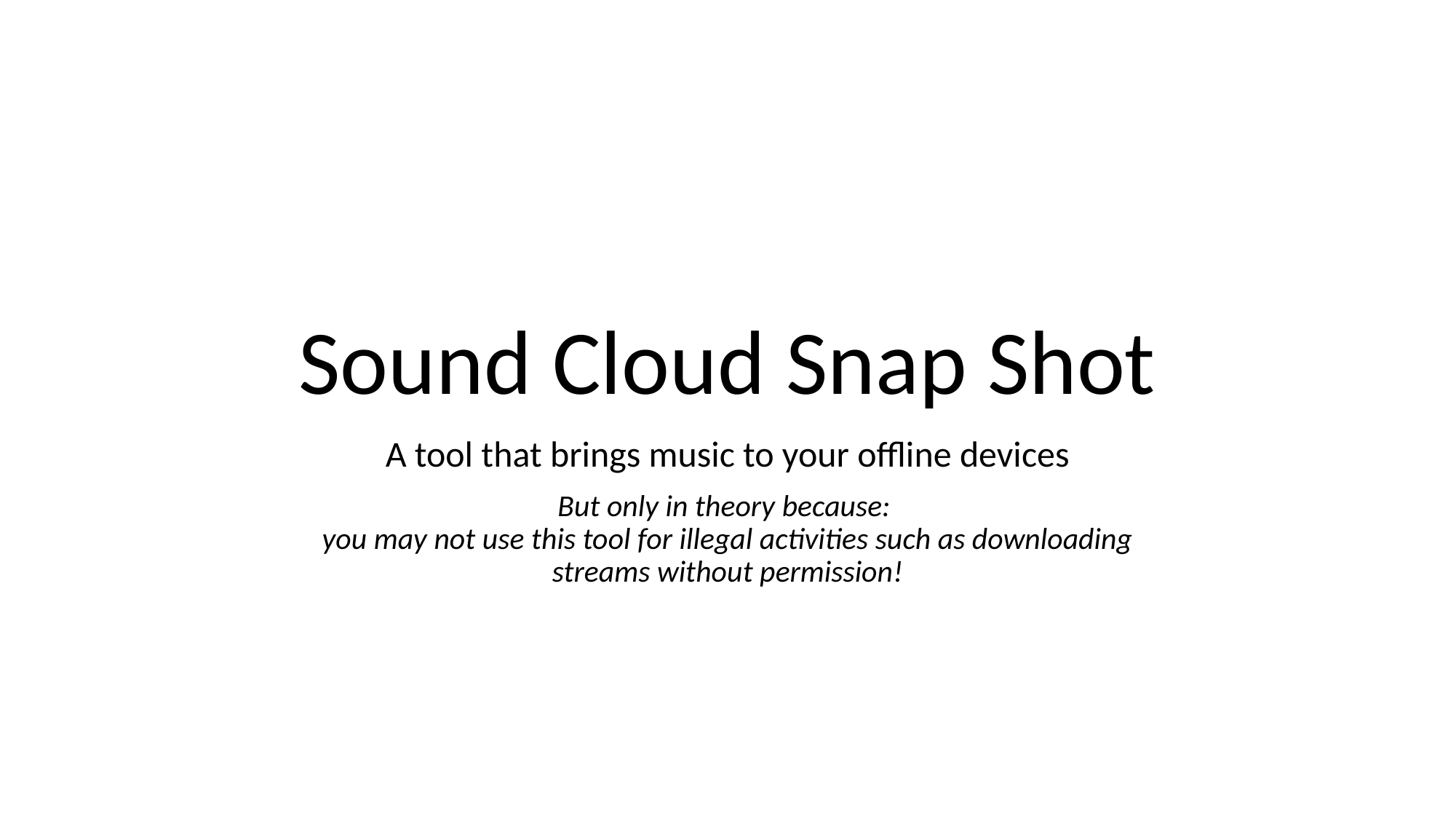

# Sound Cloud Snap Shot
A tool that brings music to your offline devices
But only in theory because:
you may not use this tool for illegal activities such as downloading
streams without permission!